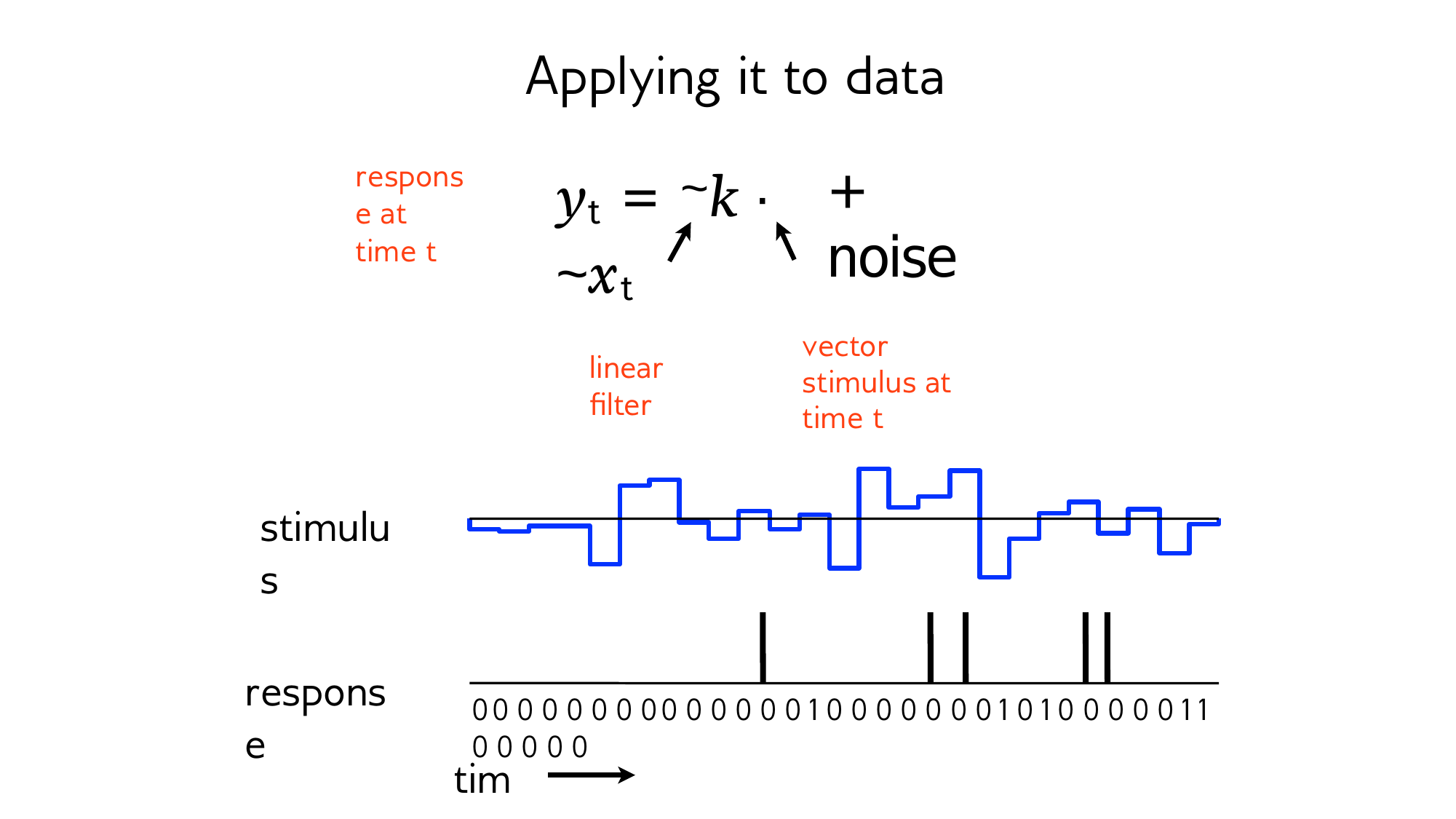

# Applying it to data
yt	= ~k · ~xt
linear ﬁlter
+	noise
vector stimulus at time t
response at time t

stimulus

response

00 0 0 0 0 0 00 0 0 0 0 0 1 0 0 0 0 0 0 0 1 0 1 0 0 0 0 0 1 1 0 0 0 0 0
time